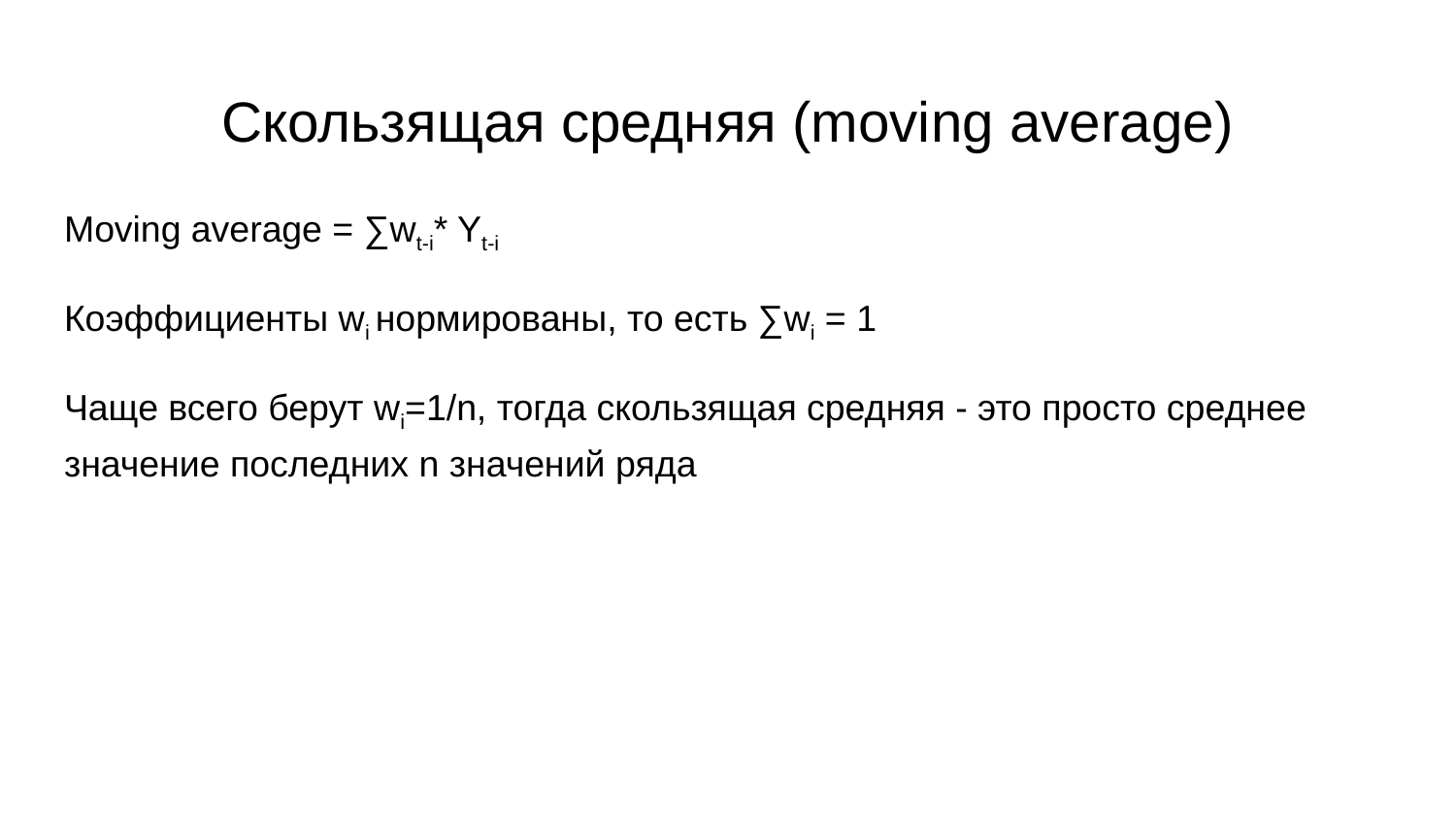

# Скользящая средняя (moving average)
Moving average = ∑wt-i* Yt-i
Коэффициенты wi нормированы, то есть ∑wi = 1
Чаще всего берут wi=1/n, тогда скользящая средняя - это просто среднее значение последних n значений ряда